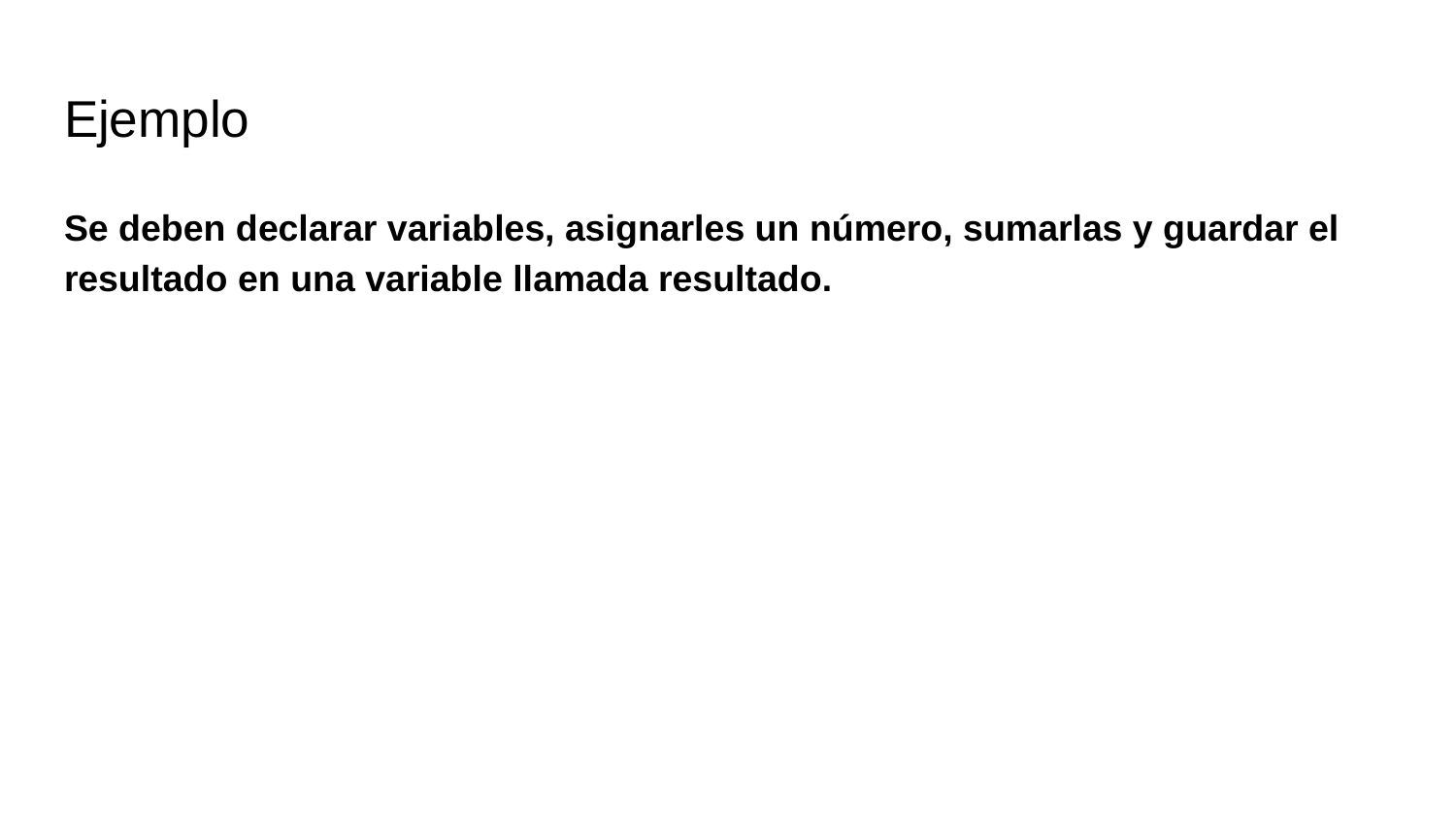

# Ejemplo
Se deben declarar variables, asignarles un número, sumarlas y guardar el resultado en una variable llamada resultado.